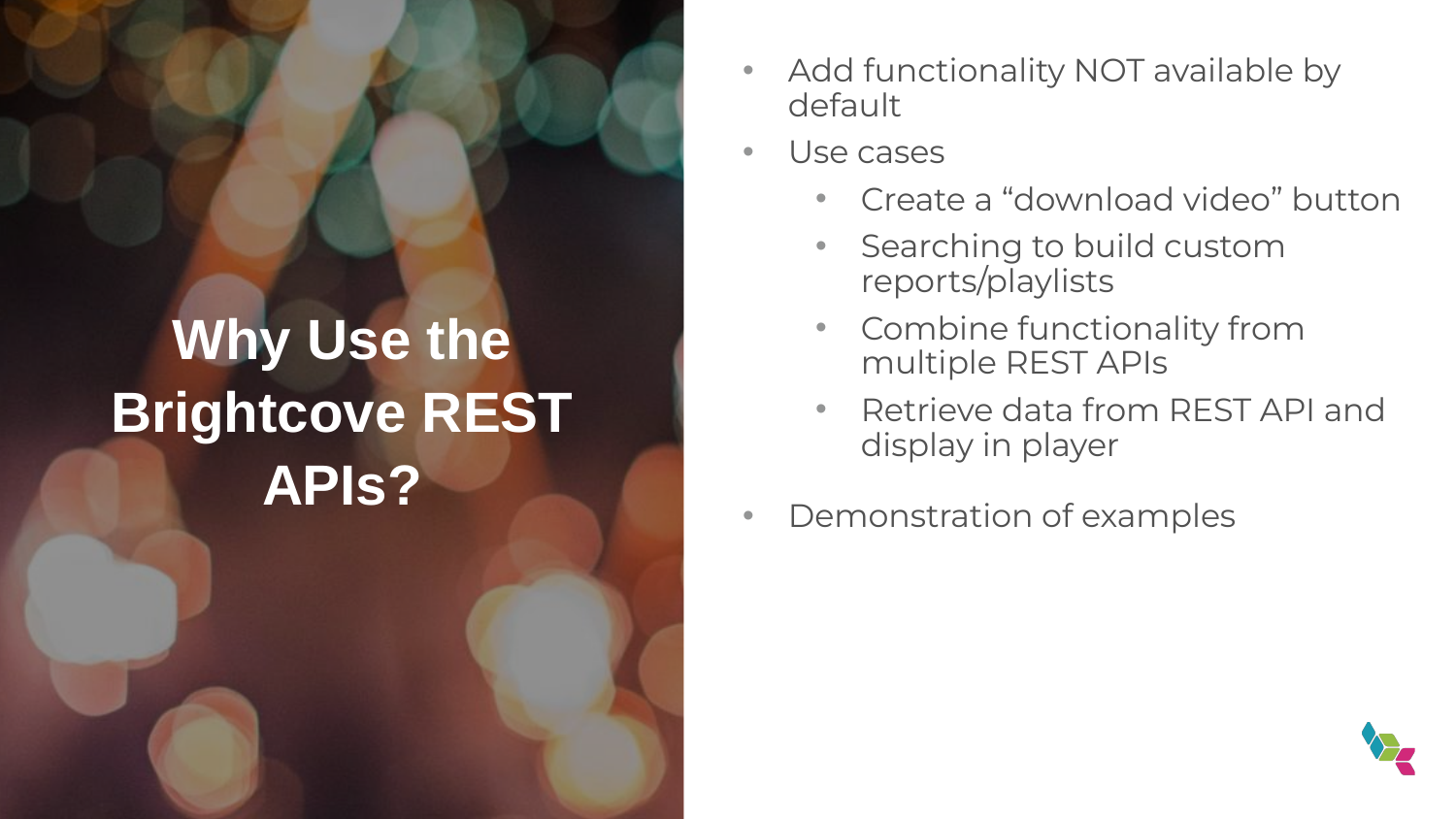

Add functionality NOT available by default
Use cases
Create a “download video” button
Searching to build custom reports/playlists
Combine functionality from multiple REST APIs
Retrieve data from REST API and display in player
Demonstration of examples
Why Use the Brightcove REST APIs?